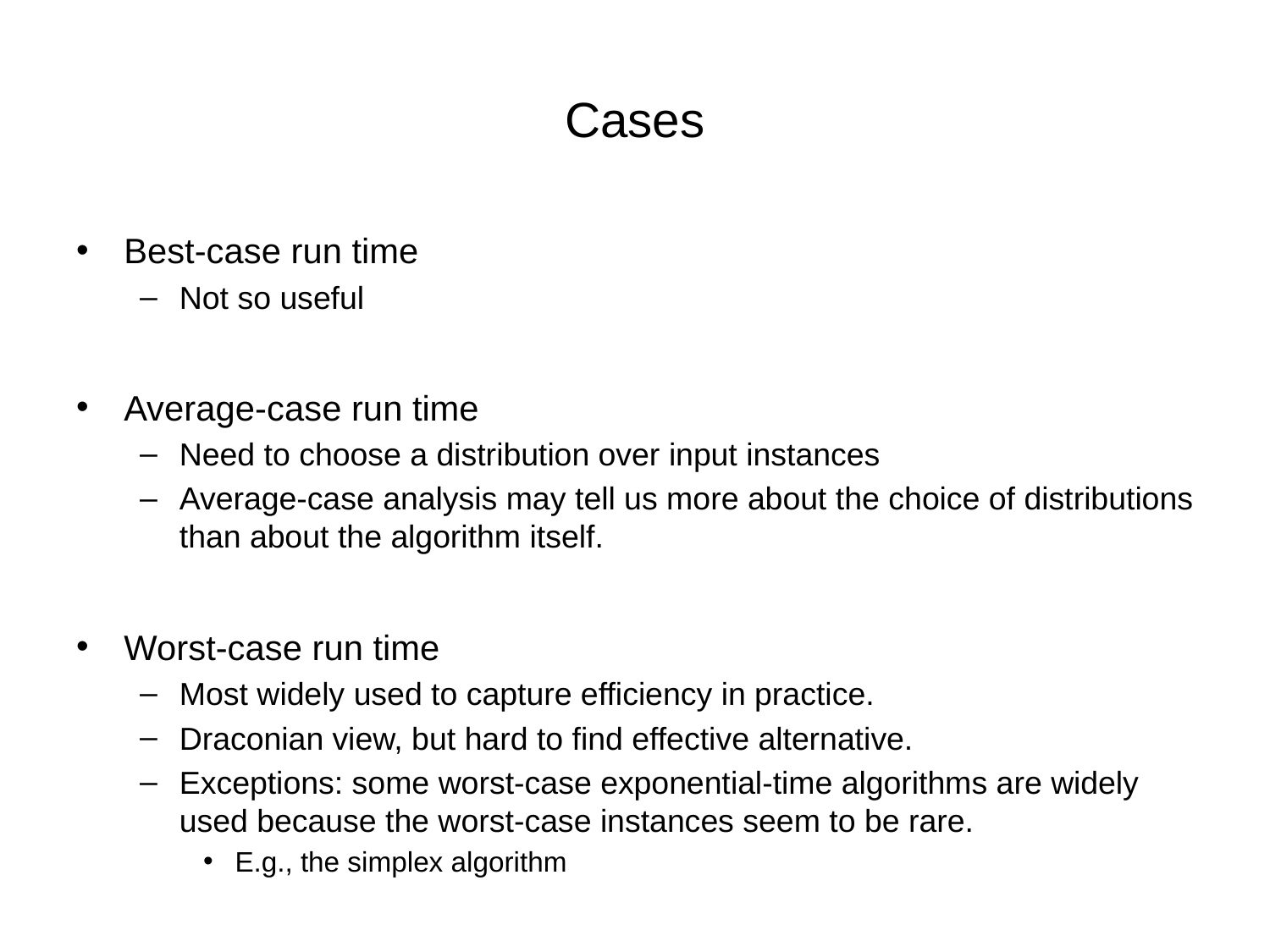

# Cases
Best-case run time
Not so useful

Average-case run time
Need to choose a distribution over input instances
Average-case analysis may tell us more about the choice of distributions than about the algorithm itself.

Worst-case run time
Most widely used to capture efficiency in practice.
Draconian view, but hard to find effective alternative.
Exceptions: some worst-case exponential-time algorithms are widely used because the worst-case instances seem to be rare.
E.g., the simplex algorithm